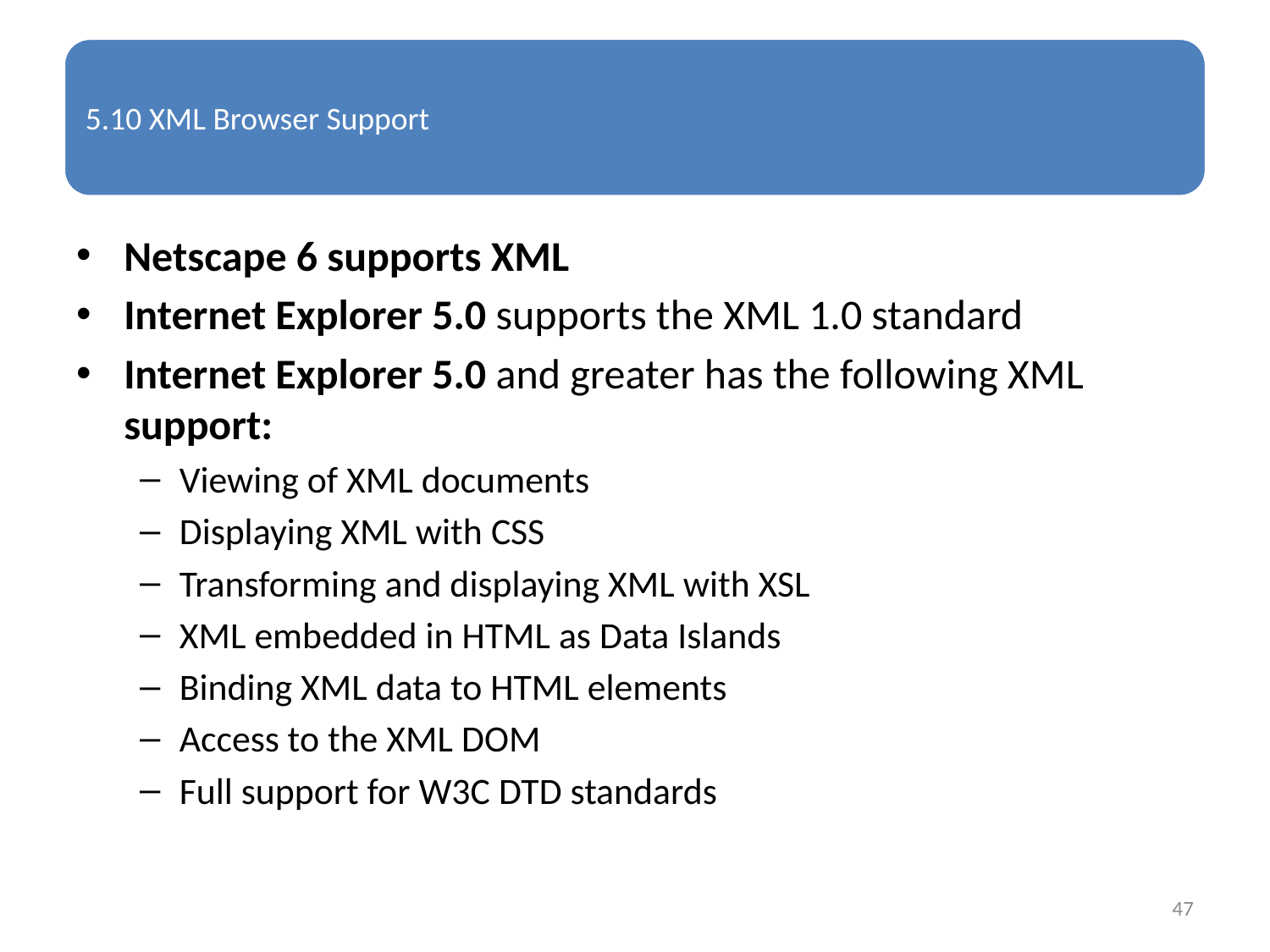

5.10 XML Browser Support
Netscape 6 supports XML
Internet Explorer 5.0 supports the XML 1.0 standard
Internet Explorer 5.0 and greater has the following XML support:
Viewing of XML documents
Displaying XML with CSS
Transforming and displaying XML with XSL
XML embedded in HTML as Data Islands
Binding XML data to HTML elements
Access to the XML DOM
Full support for W3C DTD standards

47